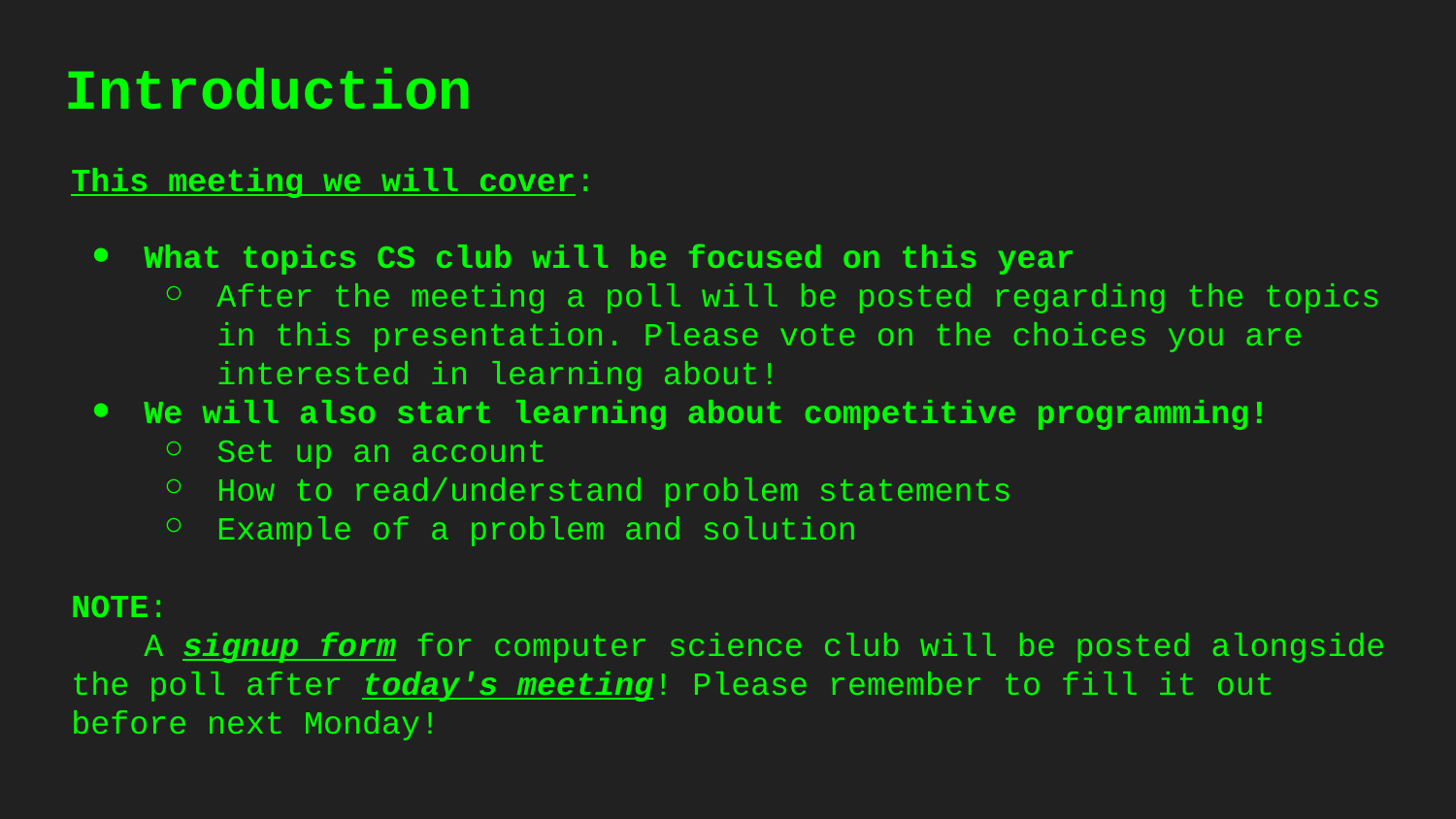

# Introduction

This meeting we will cover:

What topics CS club will be focused on this year
After the meeting a poll will be posted regarding the topics in this presentation. Please vote on the choices you are interested in learning about!
We will also start learning about competitive programming!
Set up an account
How to read/understand problem statements
Example of a problem and solution

NOTE:
A signup form for computer science club will be posted alongside the poll after today's meeting! Please remember to fill it out before next Monday!